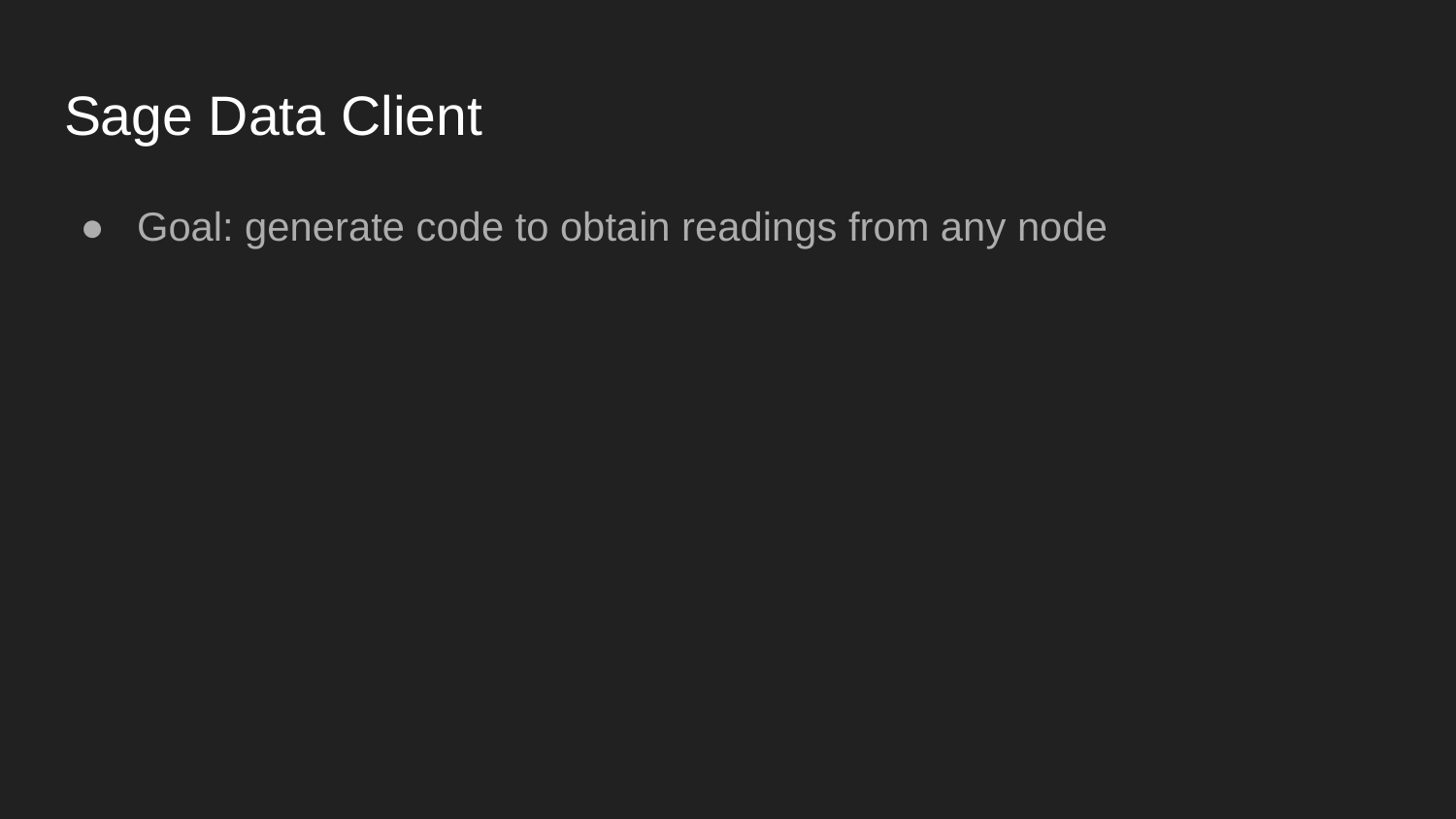

# Sage Data Client
Goal: generate code to obtain readings from any node